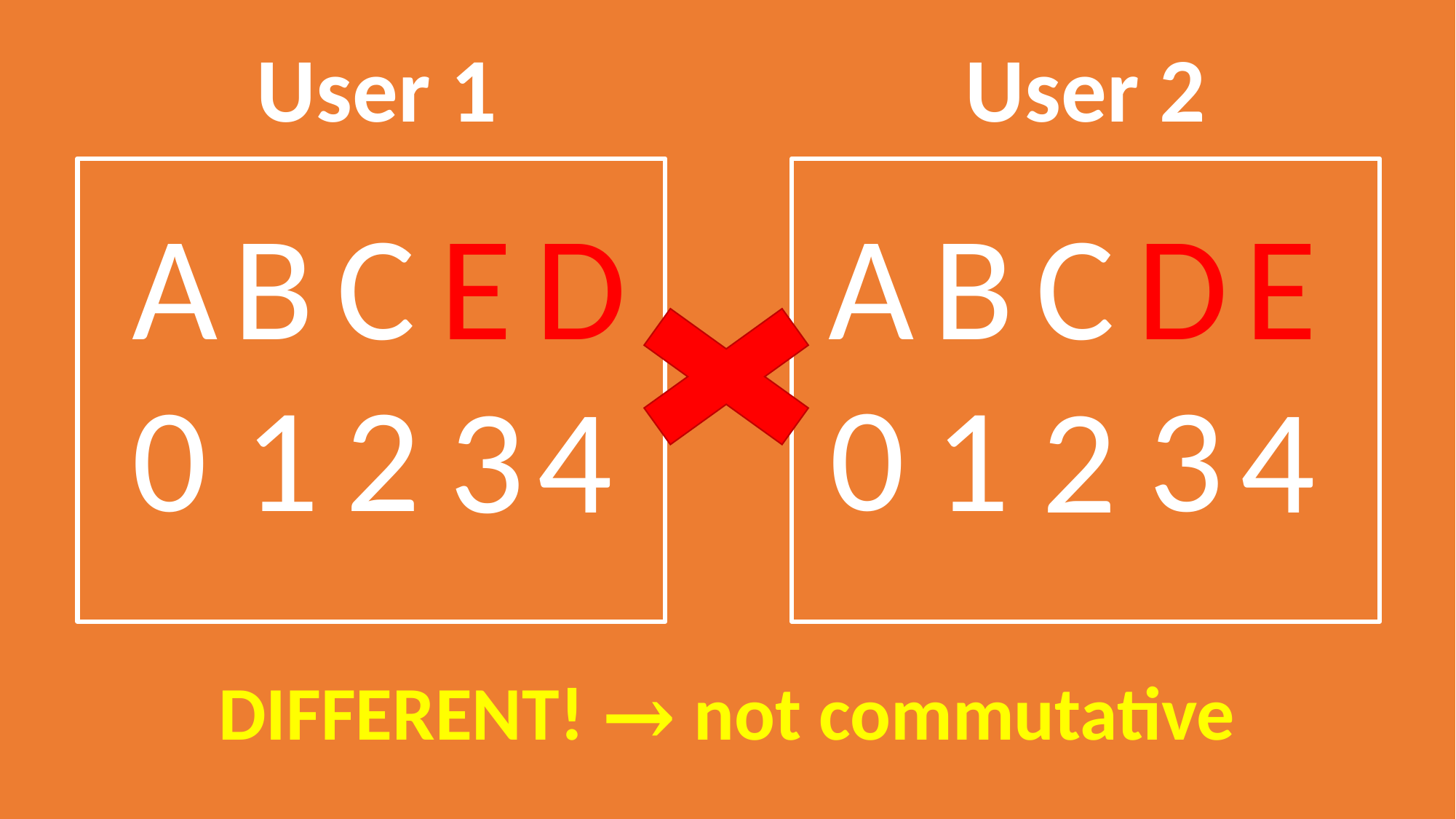

User 1
User 2

E
D
A
B
C
A
B
C
D
E

0
0
1
2
3
1
4
3
2
4
DIFFERENT! → not commutative